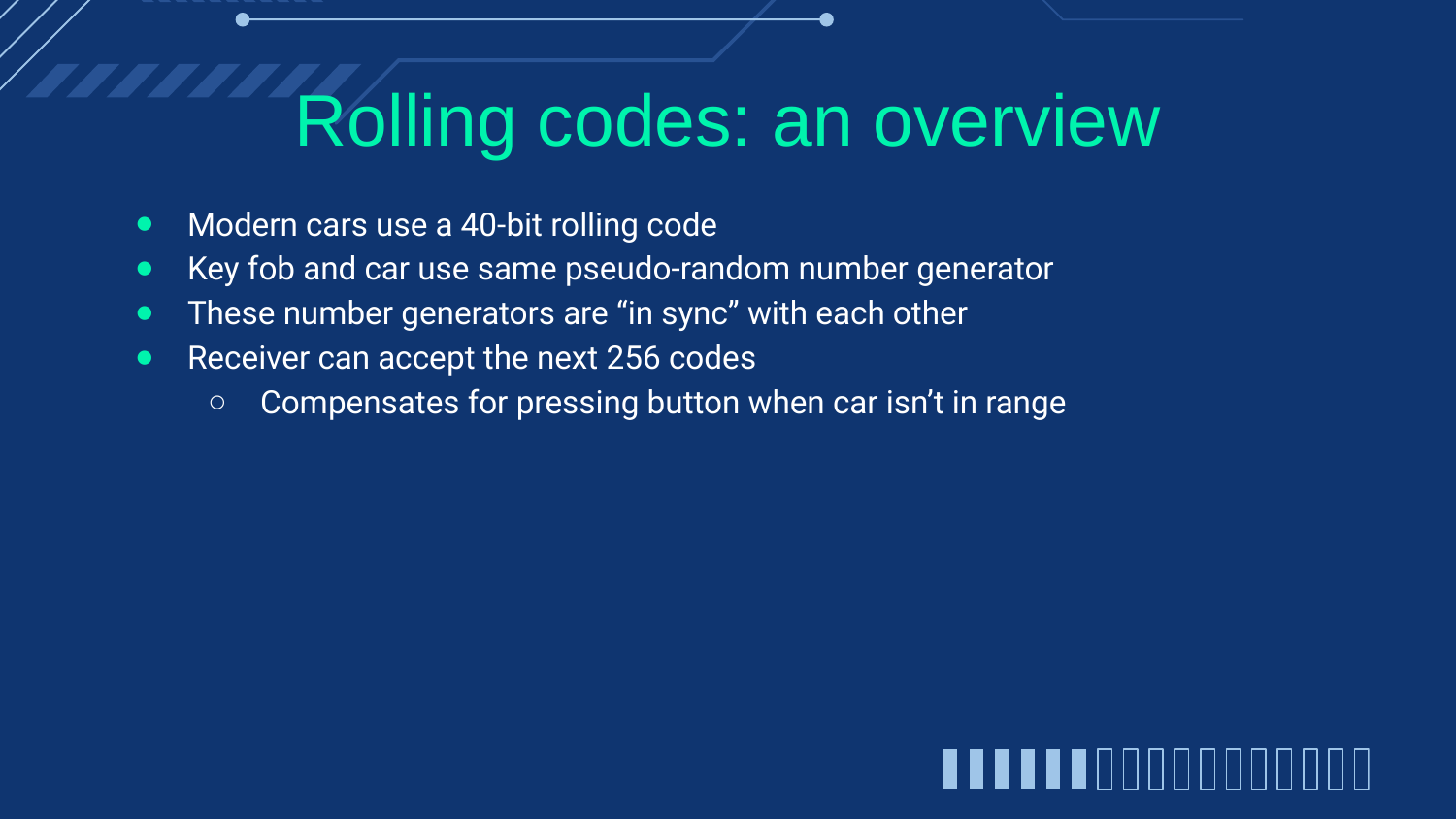

# Rolling codes: an overview
Modern cars use a 40-bit rolling code
Key fob and car use same pseudo-random number generator
These number generators are “in sync” with each other
Receiver can accept the next 256 codes
Compensates for pressing button when car isn’t in range